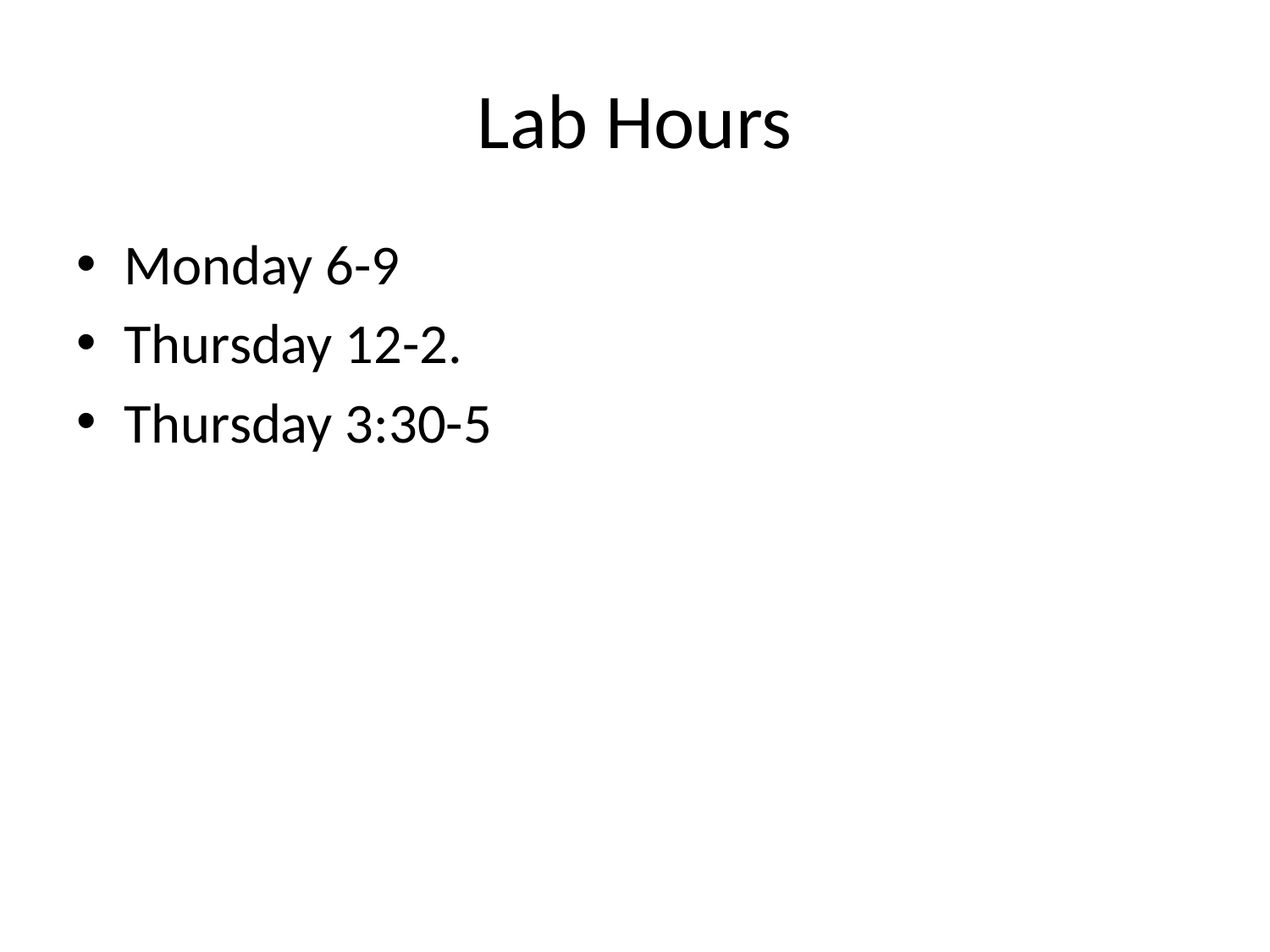

# Lab Hours
Monday 6-9
Thursday 12-2.
Thursday 3:30-5